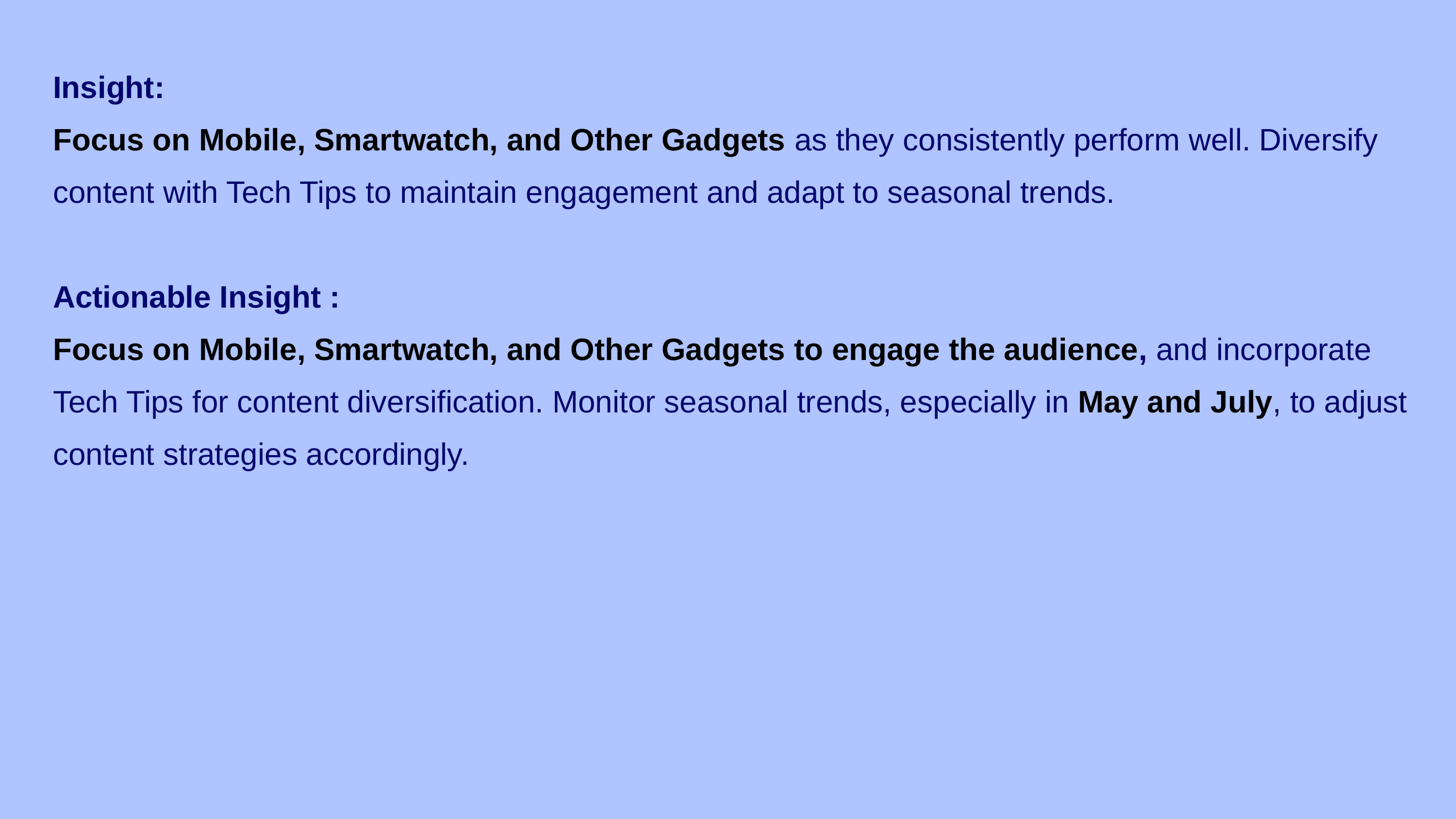

Insight:
Focus on Mobile, Smartwatch, and Other Gadgets as they consistently perform well. Diversify content with Tech Tips to maintain engagement and adapt to seasonal trends.

Actionable Insight :
Focus on Mobile, Smartwatch, and Other Gadgets to engage the audience, and incorporate Tech Tips for content diversification. Monitor seasonal trends, especially in May and July, to adjust content strategies accordingly.